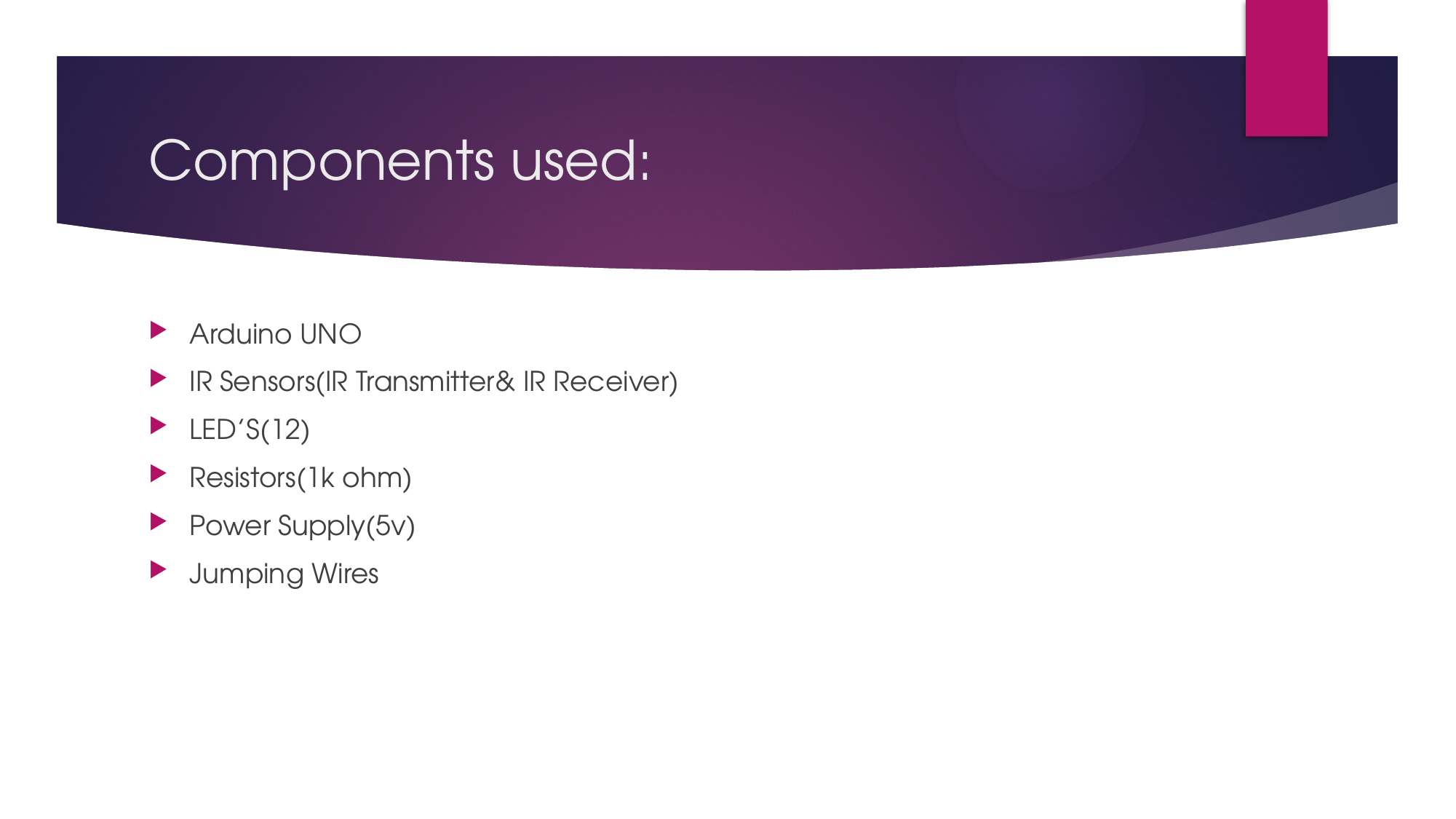

# Components used:
Arduino UNO
IR Sensors(IR Transmitter& IR Receiver)
LED’S(12)
Resistors(1k ohm)
Power Supply(5v)
Jumping Wires